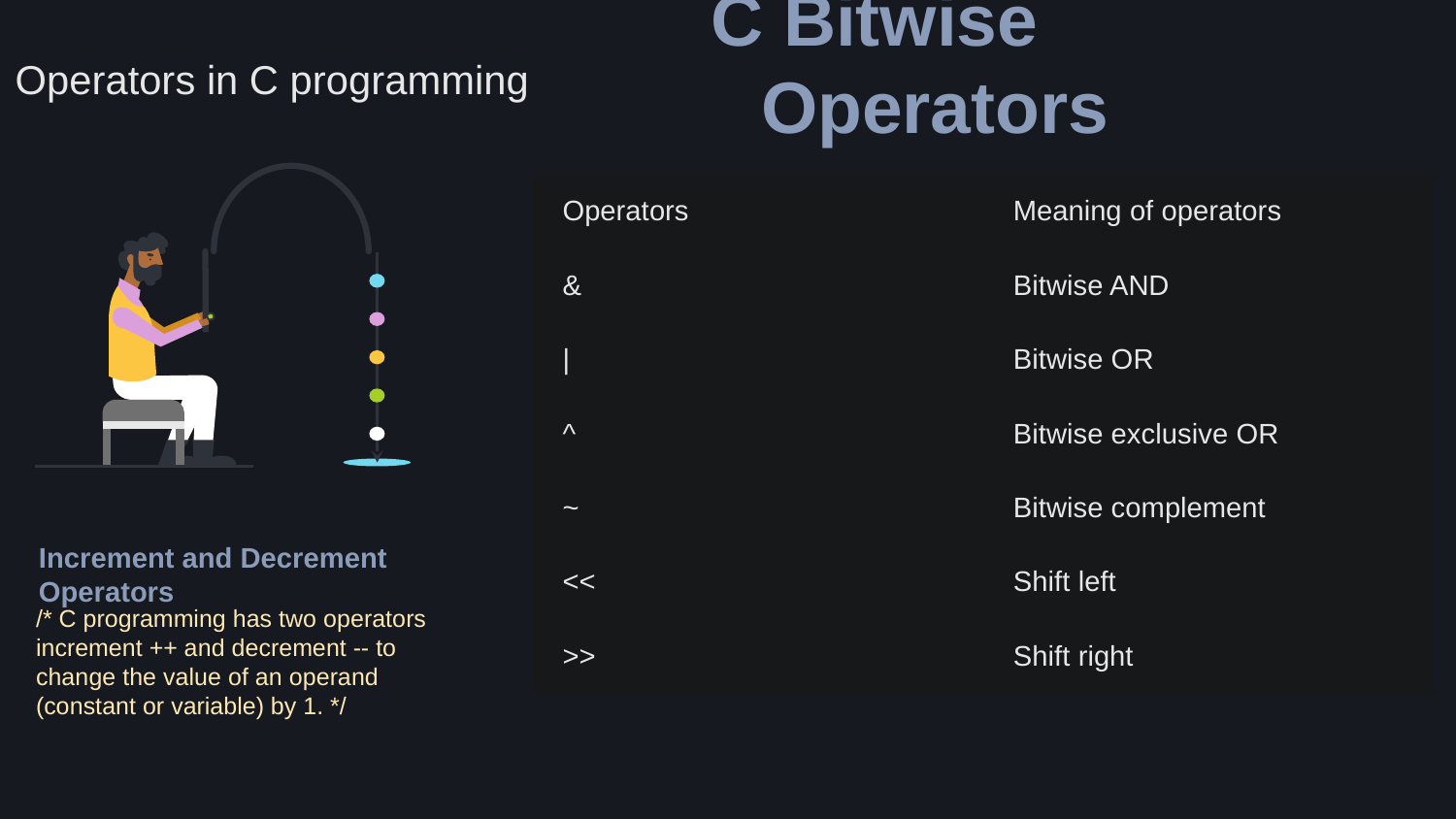

# Operators in C programming
C Bitwise Operators

| Operators | Meaning of operators |
| --- | --- |
| & | Bitwise AND |
| | | Bitwise OR |
| ^ | Bitwise exclusive OR |
| ~ | Bitwise complement |
| << | Shift left |
| >> | Shift right |
Increment and Decrement Operators
/* C programming has two operators increment ++ and decrement -- to change the value of an operand (constant or variable) by 1. */